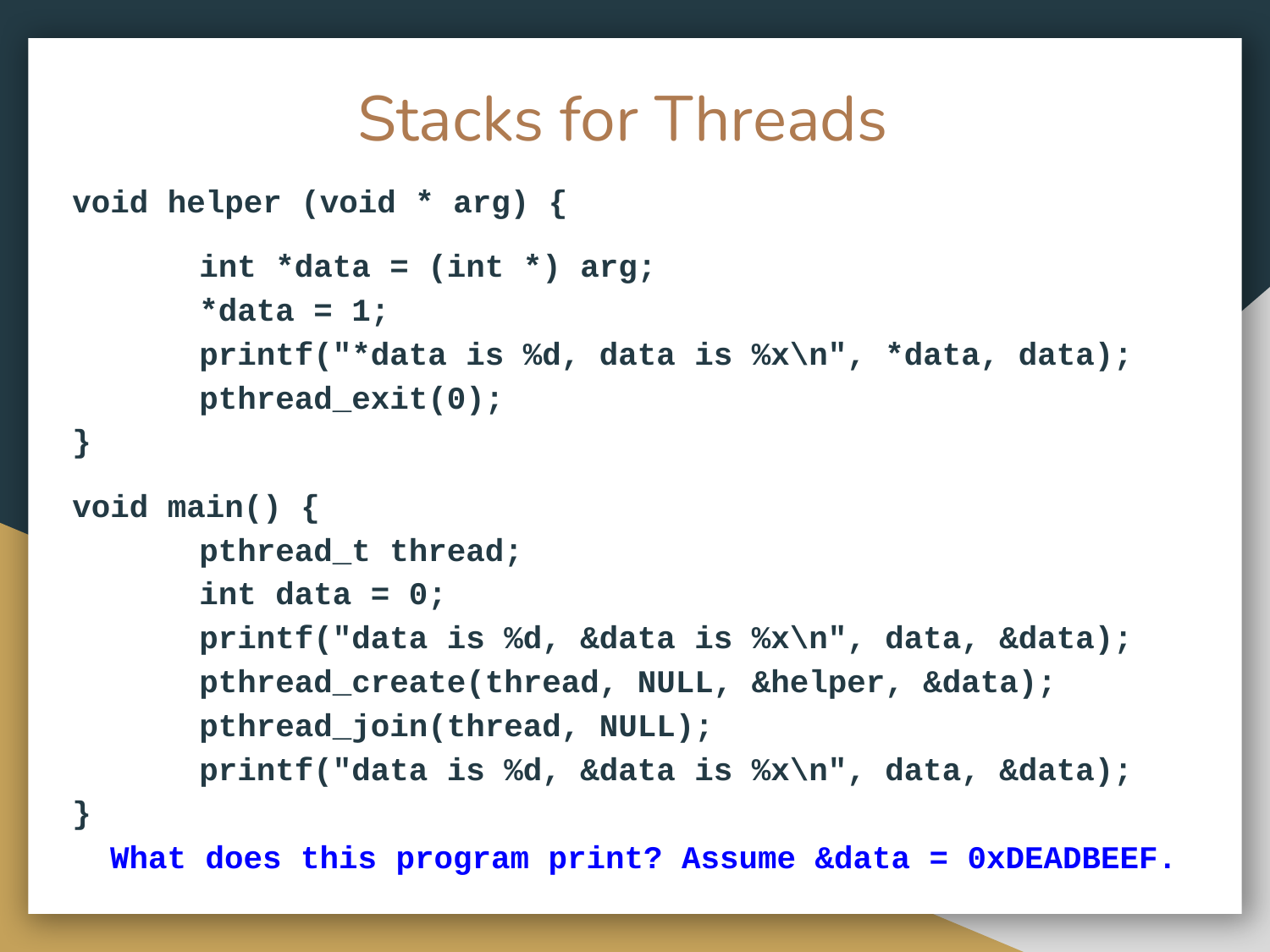

# Stacks for Threads
void helper (void * arg) {
	int *data = (int *) arg;
	*data = 1;
	printf("*data is %d, data is %x\n", *data, data);
	pthread_exit(0);
}
void main() {
	pthread_t thread;
	int data = 0;
	printf("data is %d, &data is %x\n", data, &data);
	pthread_create(thread, NULL, &helper, &data);
	pthread_join(thread, NULL);
	printf("data is %d, &data is %x\n", data, &data);
}
What does this program print? Assume &data = 0xDEADBEEF.